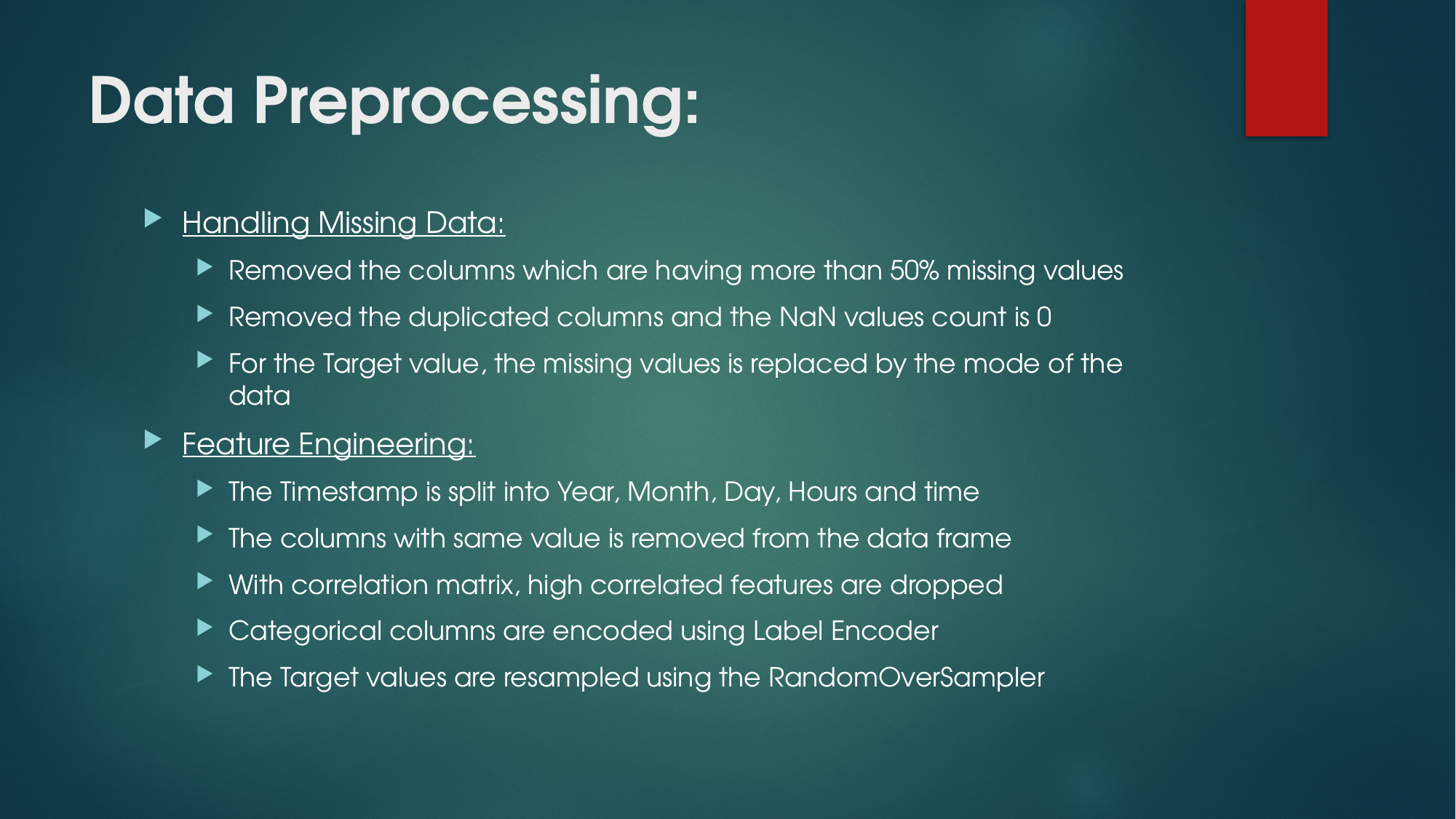

# Data Preprocessing:
Handling Missing Data:
Removed the columns which are having more than 50% missing values
Removed the duplicated columns and the NaN values count is 0
For the Target value, the missing values is replaced by the mode of the data
Feature Engineering:
The Timestamp is split into Year, Month, Day, Hours and time
The columns with same value is removed from the data frame
With correlation matrix, high correlated features are dropped
Categorical columns are encoded using Label Encoder
The Target values are resampled using the RandomOverSampler